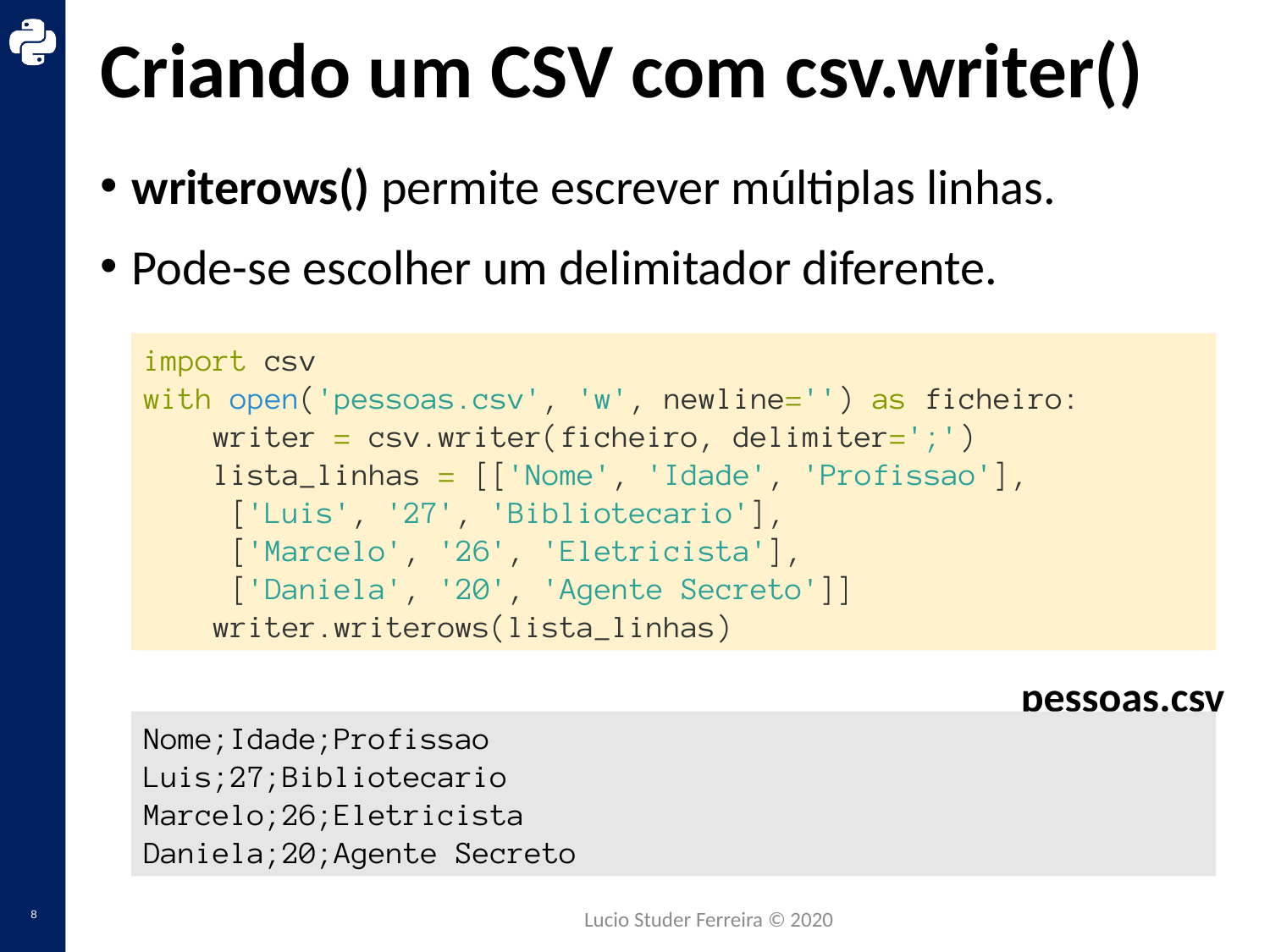

# Criando um CSV com csv.writer()
writerows() permite escrever múltiplas linhas.
Pode-se escolher um delimitador diferente.
import csv
with open('pessoas.csv', 'w', newline='') as ficheiro:
    writer = csv.writer(ficheiro, delimiter=';')
    lista_linhas = [['Nome', 'Idade', 'Profissao'],
     ['Luis', '27', 'Bibliotecario'],
     ['Marcelo', '26', 'Eletricista'],
     ['Daniela', '20', 'Agente Secreto']]
    writer.writerows(lista_linhas)
pessoas.csv
Nome;Idade;Profissao
Luis;27;Bibliotecario
Marcelo;26;Eletricista
Daniela;20;Agente Secreto